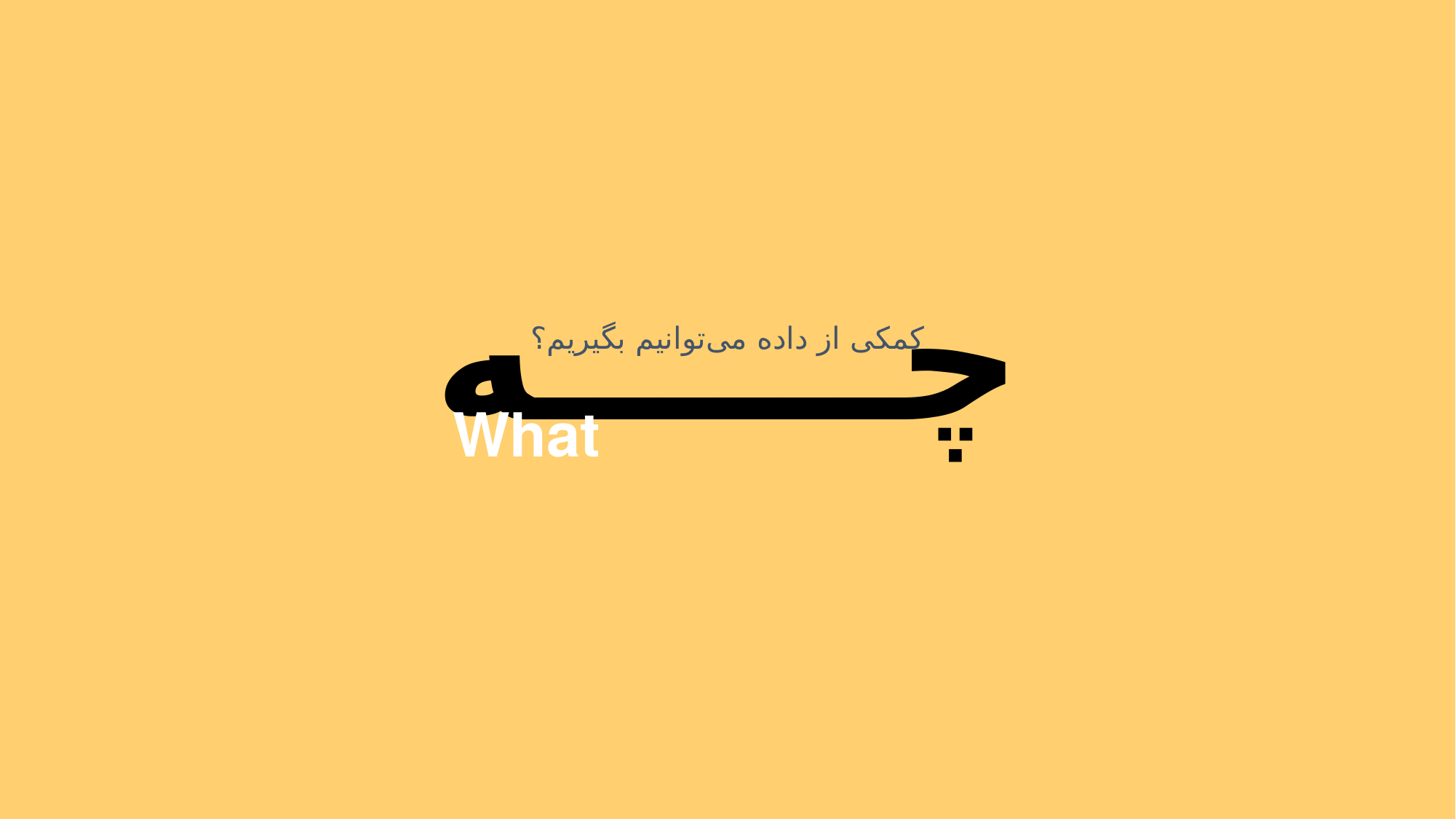

چــــــه
کمکی از داده می‌توانیم بگیریم؟
What